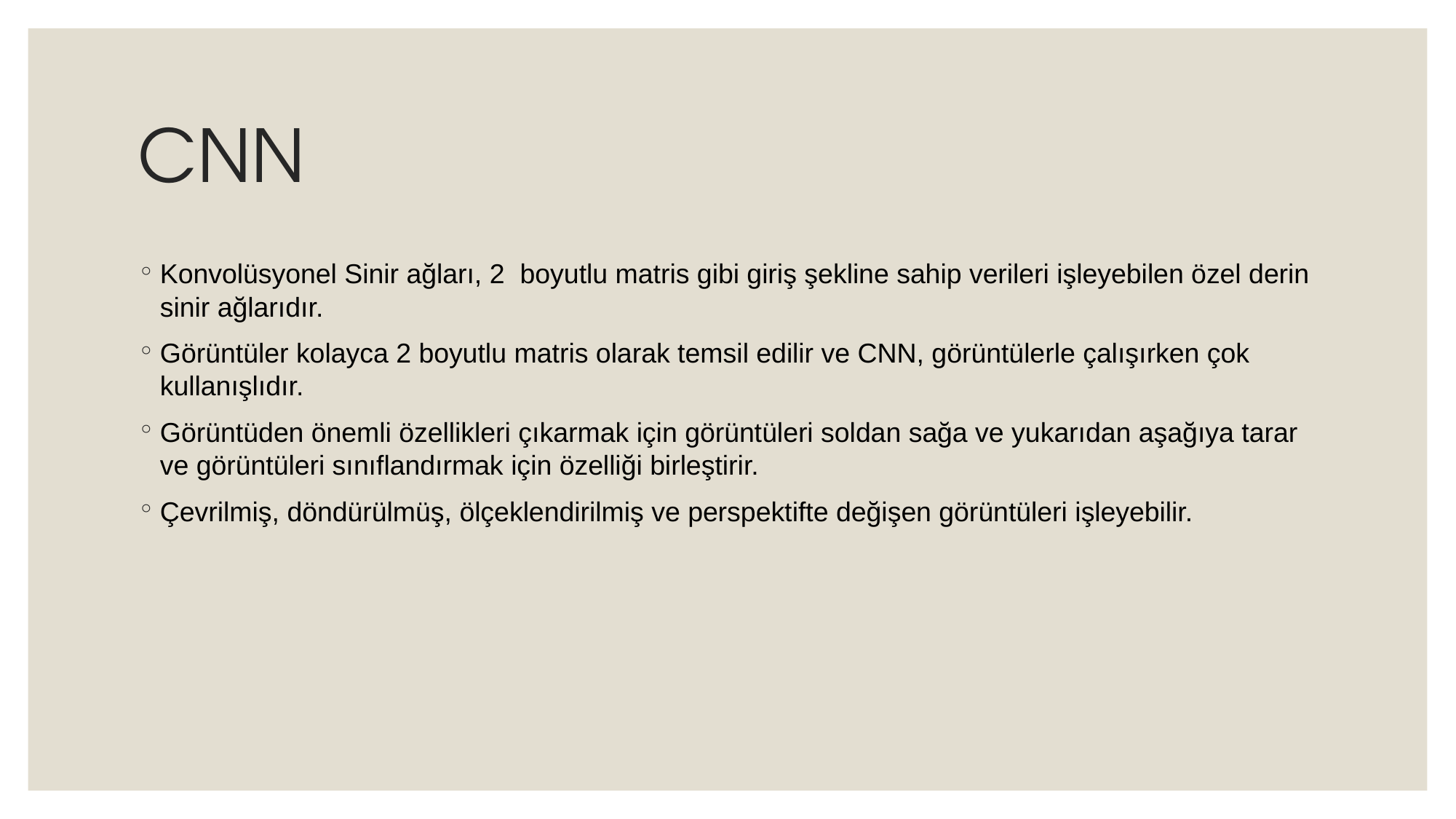

# CNN
Konvolüsyonel Sinir ağları, 2  boyutlu matris gibi giriş şekline sahip verileri işleyebilen özel derin sinir ağlarıdır.
Görüntüler kolayca 2 boyutlu matris olarak temsil edilir ve CNN, görüntülerle çalışırken çok kullanışlıdır.
Görüntüden önemli özellikleri çıkarmak için görüntüleri soldan sağa ve yukarıdan aşağıya tarar ve görüntüleri sınıflandırmak için özelliği birleştirir.
Çevrilmiş, döndürülmüş, ölçeklendirilmiş ve perspektifte değişen görüntüleri işleyebilir.